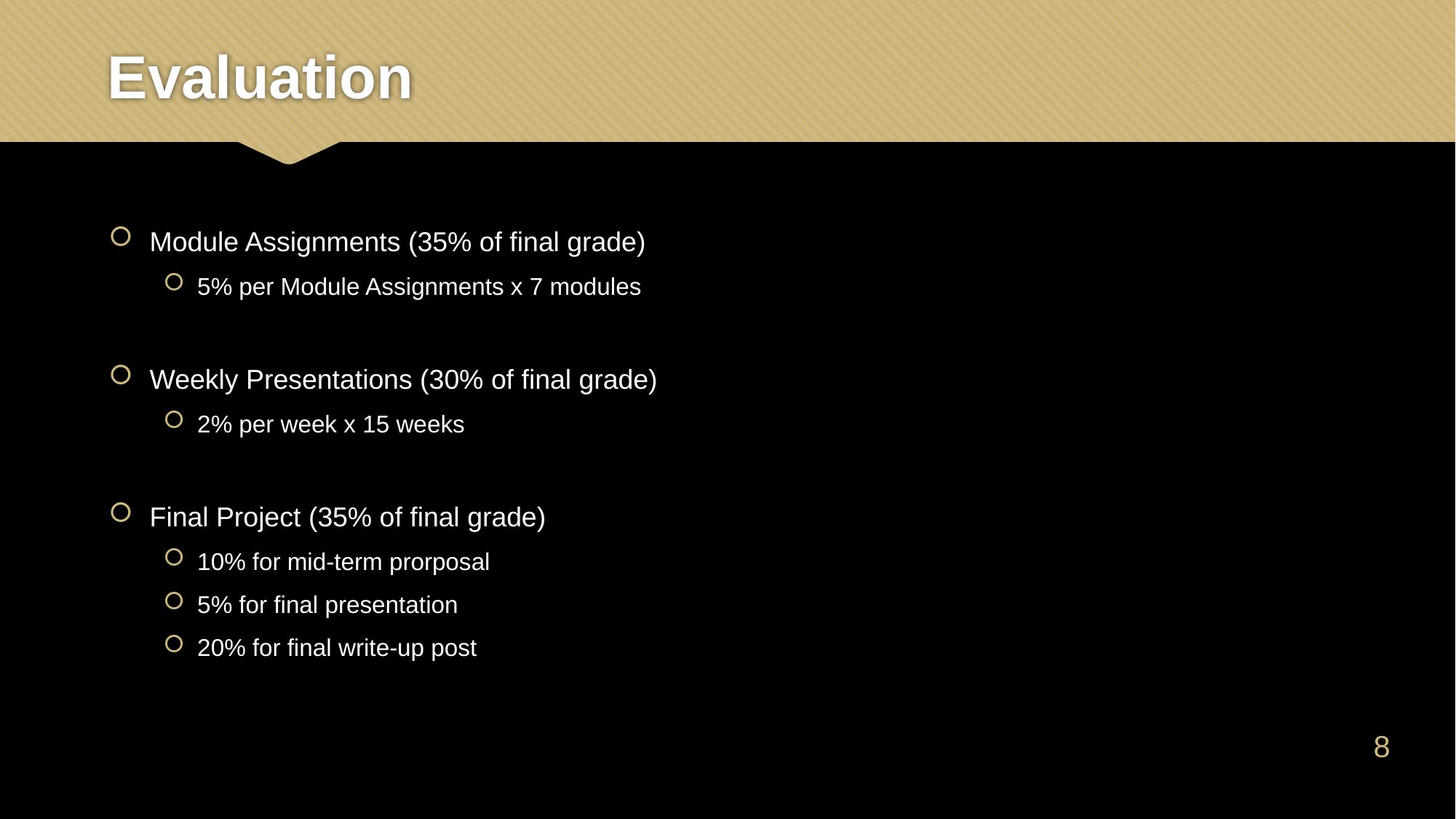

# Evaluation
Module Assignments (35% of final grade)
5% per Module Assignments x 7 modules

Weekly Presentations (30% of final grade)
2% per week x 15 weeks

Final Project (35% of final grade)
10% for mid-term prorposal
5% for final presentation
20% for final write-up post
8